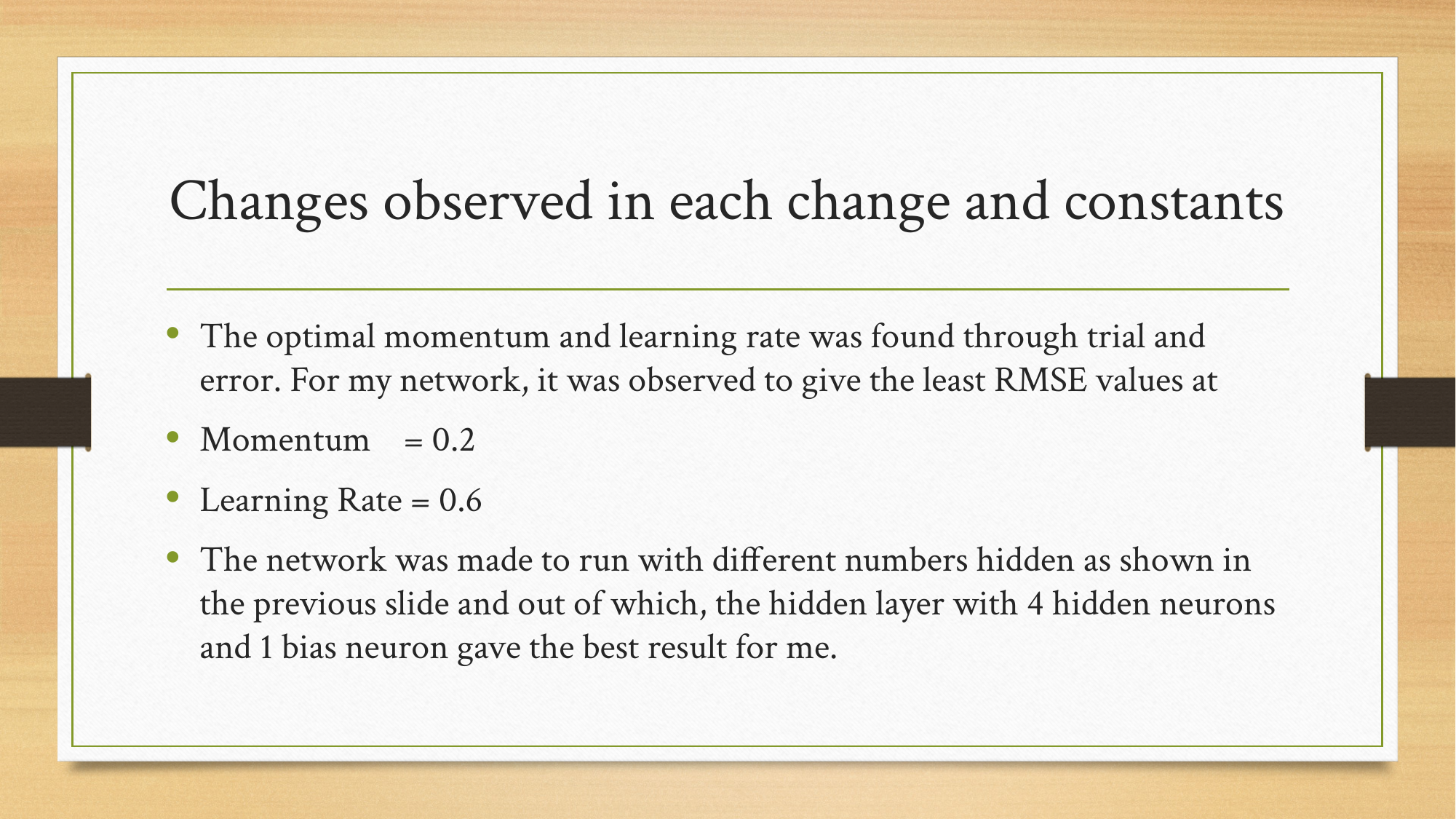

# Changes observed in each change and constants
The optimal momentum and learning rate was found through trial and error. For my network, it was observed to give the least RMSE values at
Momentum    = 0.2
Learning Rate = 0.6
The network was made to run with different numbers hidden as shown in the previous slide and out of which, the hidden layer with 4 hidden neurons and 1 bias neuron gave the best result for me.